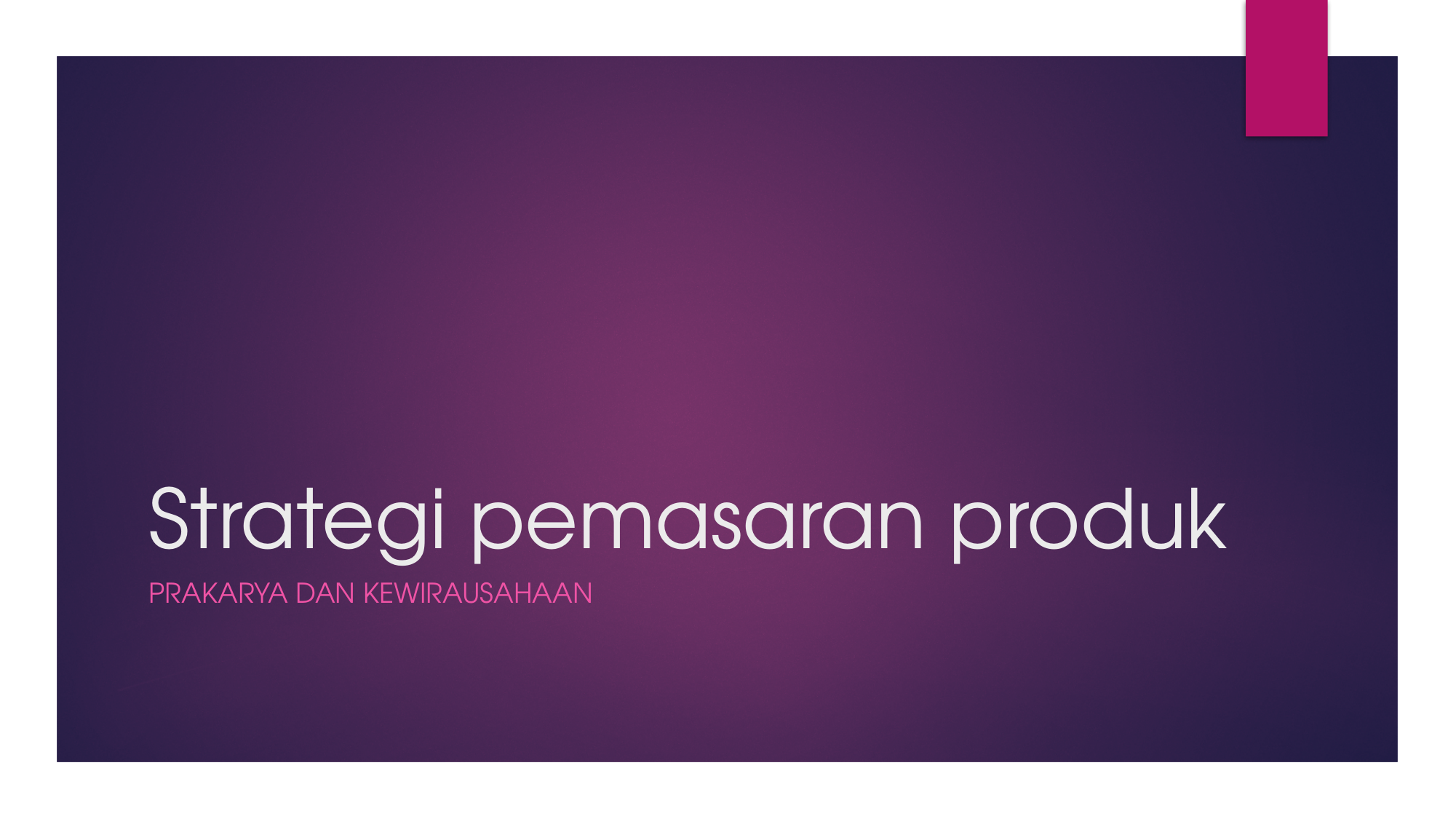

# Strategi pemasaran produk
Prakarya dan kewirausahaan